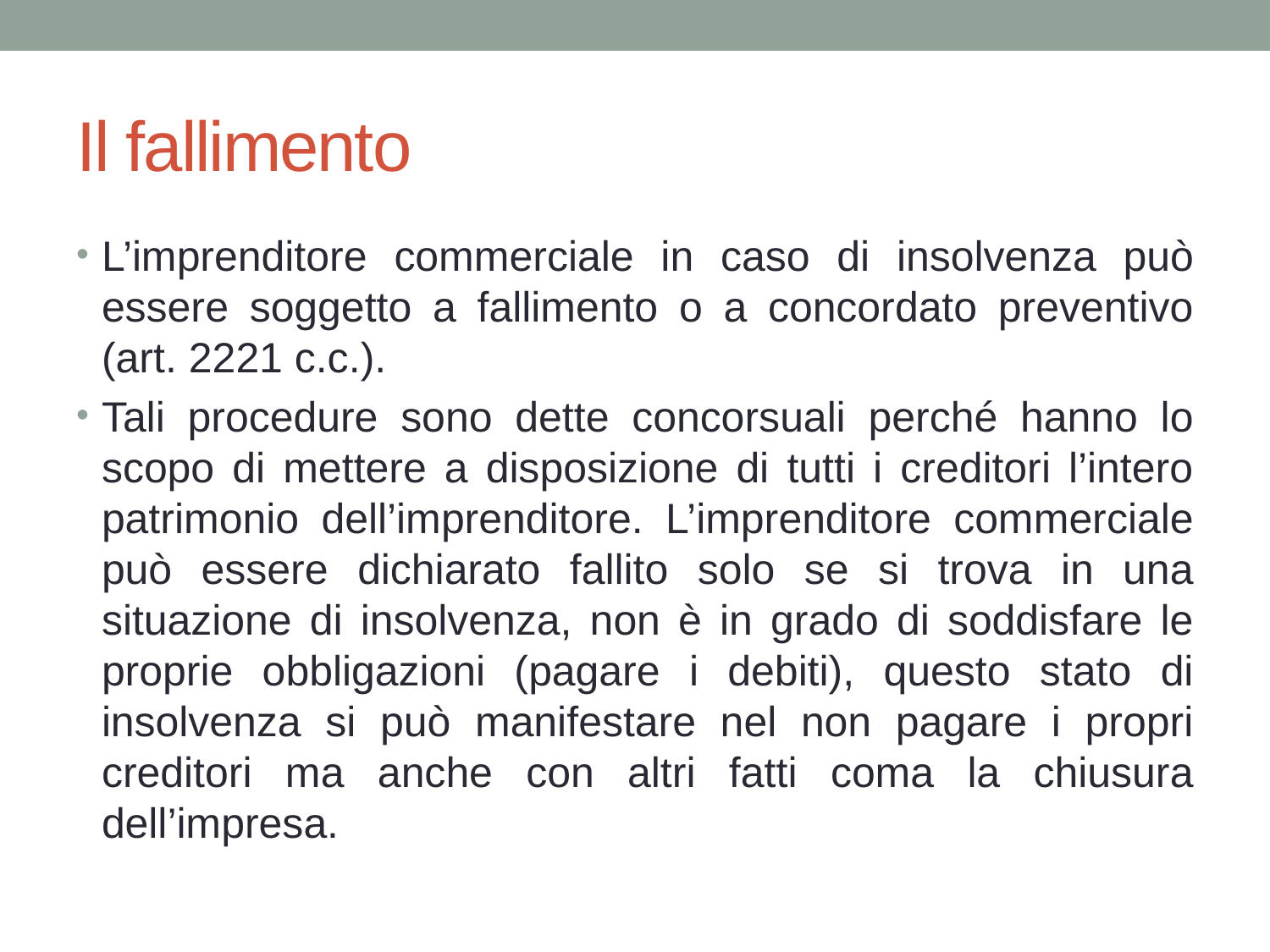

# Il fallimento
L’imprenditore commerciale in caso di insolvenza può essere soggetto a fallimento o a concordato preventivo (art. 2221 c.c.).
Tali procedure sono dette concorsuali perché hanno lo scopo di mettere a disposizione di tutti i creditori l’intero patrimonio dell’imprenditore. L’imprenditore commerciale può essere dichiarato fallito solo se si trova in una situazione di insolvenza, non è in grado di soddisfare le proprie obbligazioni (pagare i debiti), questo stato di insolvenza si può manifestare nel non pagare i propri creditori ma anche con altri fatti coma la chiusura dell’impresa.